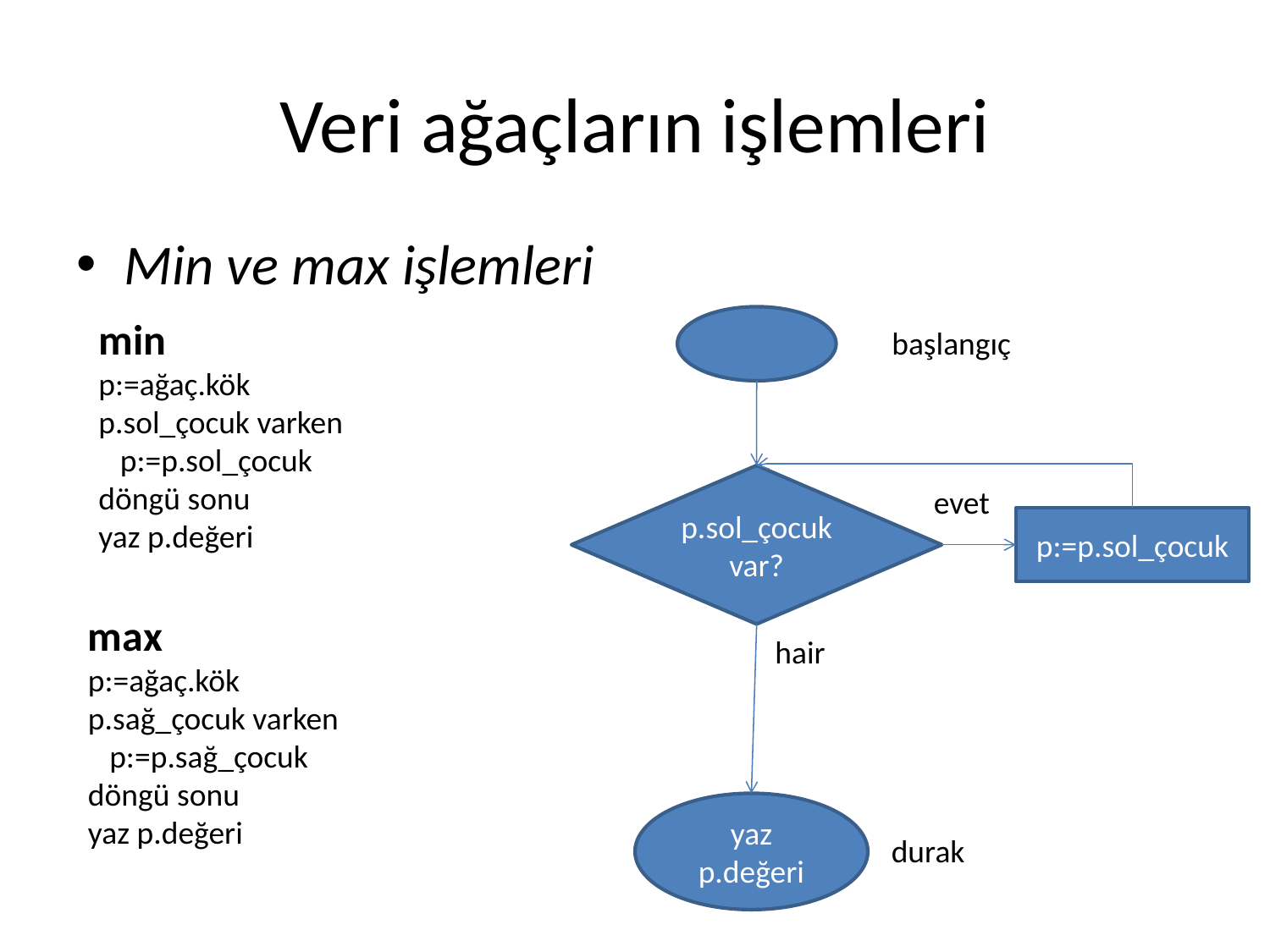

# Veri ağaçların işlemleri
Min ve max işlemleri
min
p:=ağaç.kök
p.sol_çocuk varken
   p:=p.sol_çocuk
döngü sonu
yaz p.değeri

başlangıç
p.sol_çocuk var?
evet
p:=p.sol_çocuk
max
p:=ağaç.kök
p.sağ_çocuk varken
   p:=p.sağ_çocuk
döngü sonu
yaz p.değeri
hair
yaz p.değeri
durak